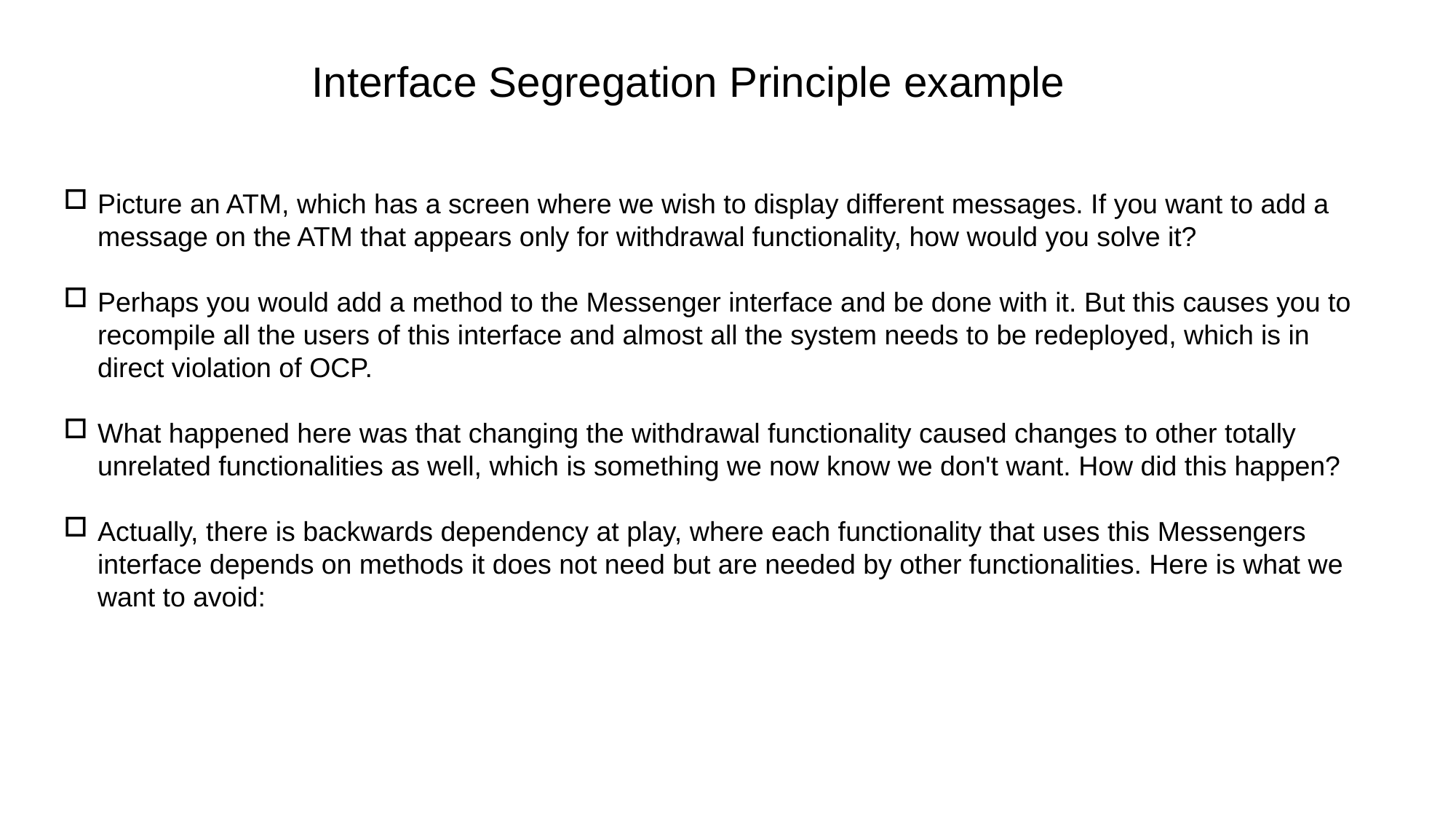

Interface Segregation Principle example
Picture an ATM, which has a screen where we wish to display different messages. If you want to add a message on the ATM that appears only for withdrawal functionality, how would you solve it?

Perhaps you would add a method to the Messenger interface and be done with it. But this causes you to recompile all the users of this interface and almost all the system needs to be redeployed, which is in direct violation of OCP.

What happened here was that changing the withdrawal functionality caused changes to other totally unrelated functionalities as well, which is something we now know we don't want. How did this happen?

Actually, there is backwards dependency at play, where each functionality that uses this Messengers interface depends on methods it does not need but are needed by other functionalities. Here is what we want to avoid: